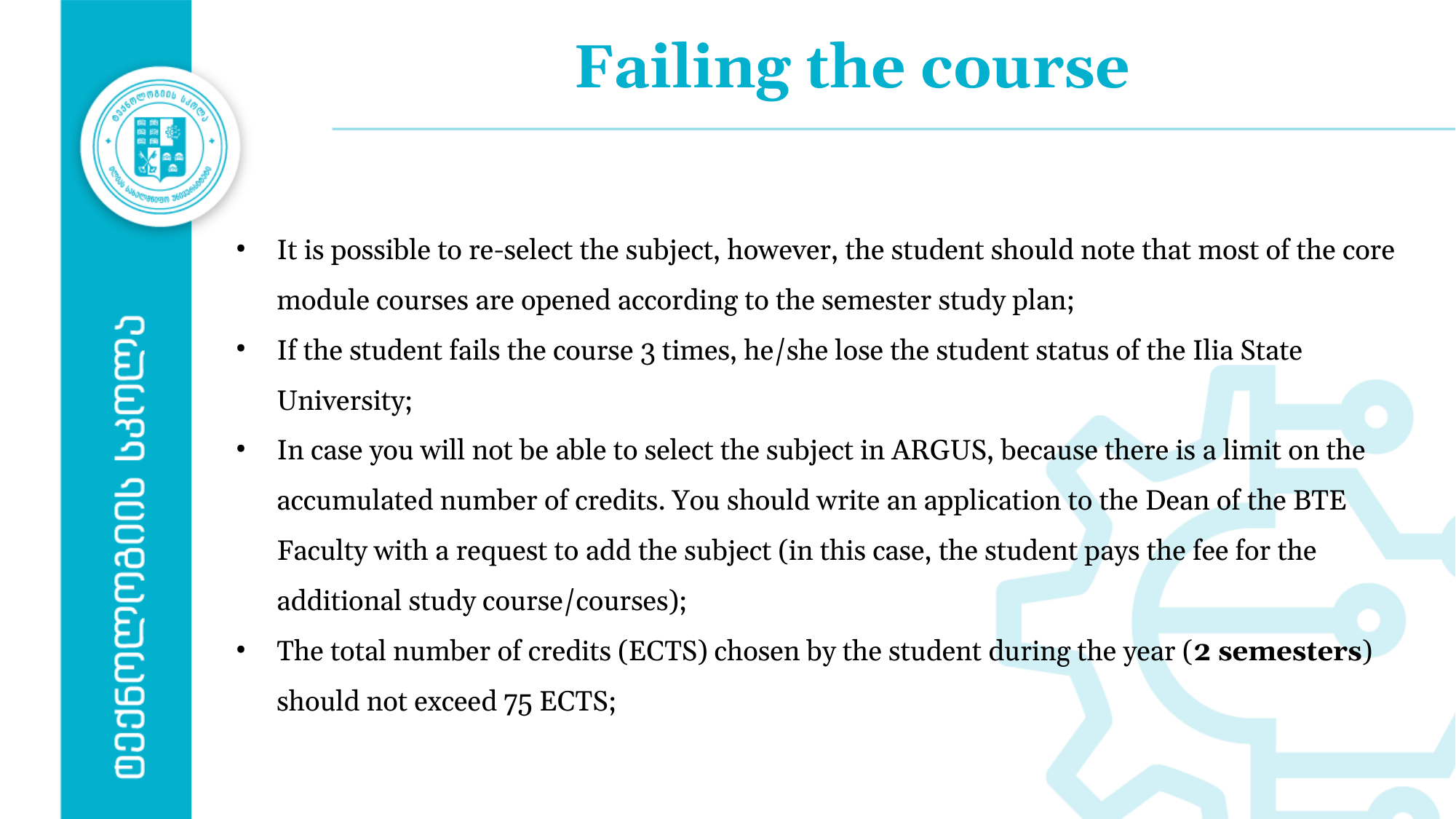

# Failing the course
It is possible to re-select the subject, however, the student should note that most of the core module courses are opened according to the semester study plan;
If the student fails the course 3 times, he/she lose the student status of the Ilia State University;
In case you will not be able to select the subject in ARGUS, because there is a limit on the accumulated number of credits. You should write an application to the Dean of the BTE Faculty with a request to add the subject (in this case, the student pays the fee for the additional study course/courses);
The total number of credits (ECTS) chosen by the student during the year (2 semesters) should not exceed 75 ECTS;